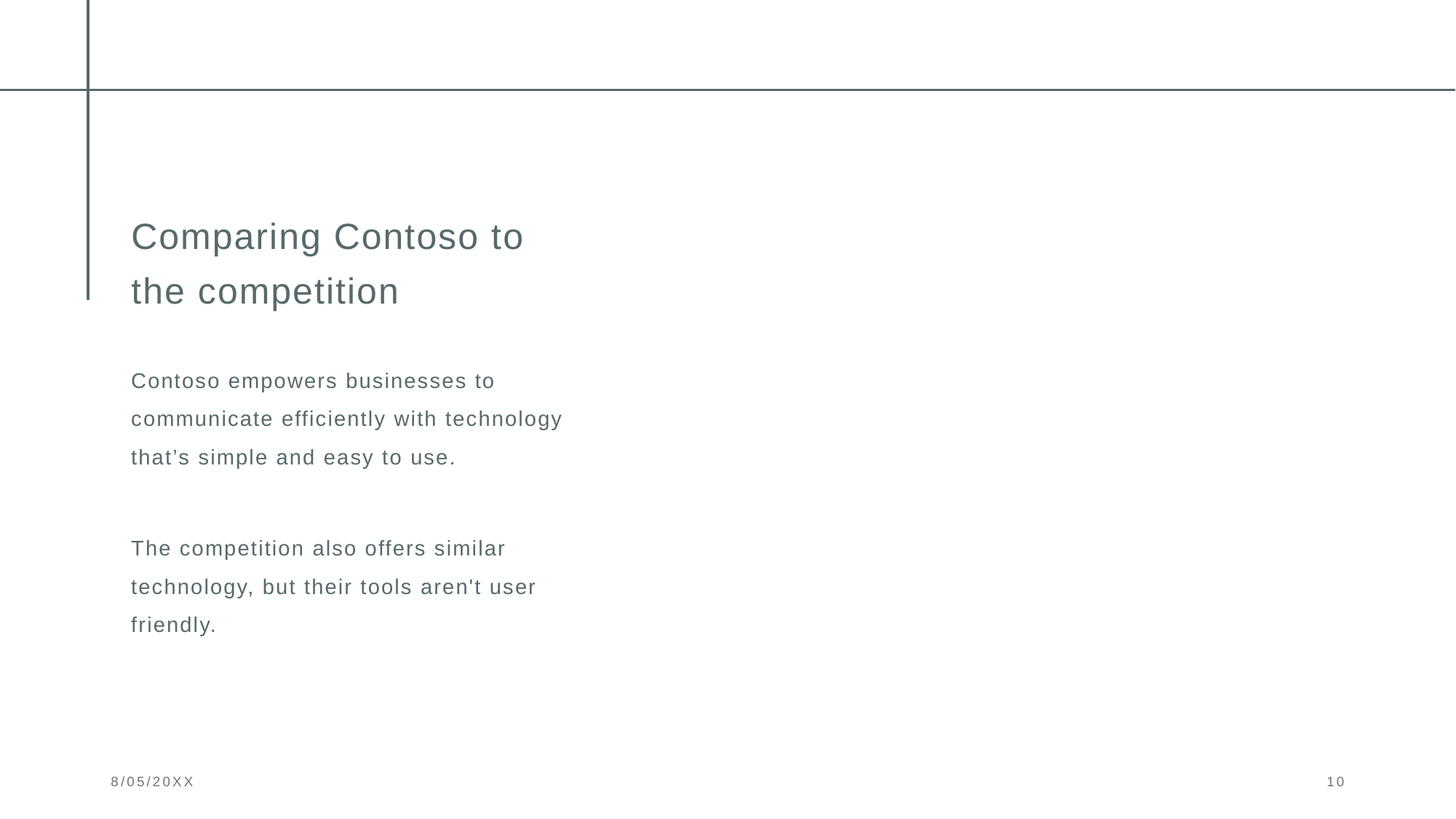

# Comparing Contoso to the competition​
Contoso empowers businesses to communicate efficiently with technology that’s simple and easy to use.​
​
The competition also offers similar technology, but their tools aren't user friendly.​
8/05/20XX
10